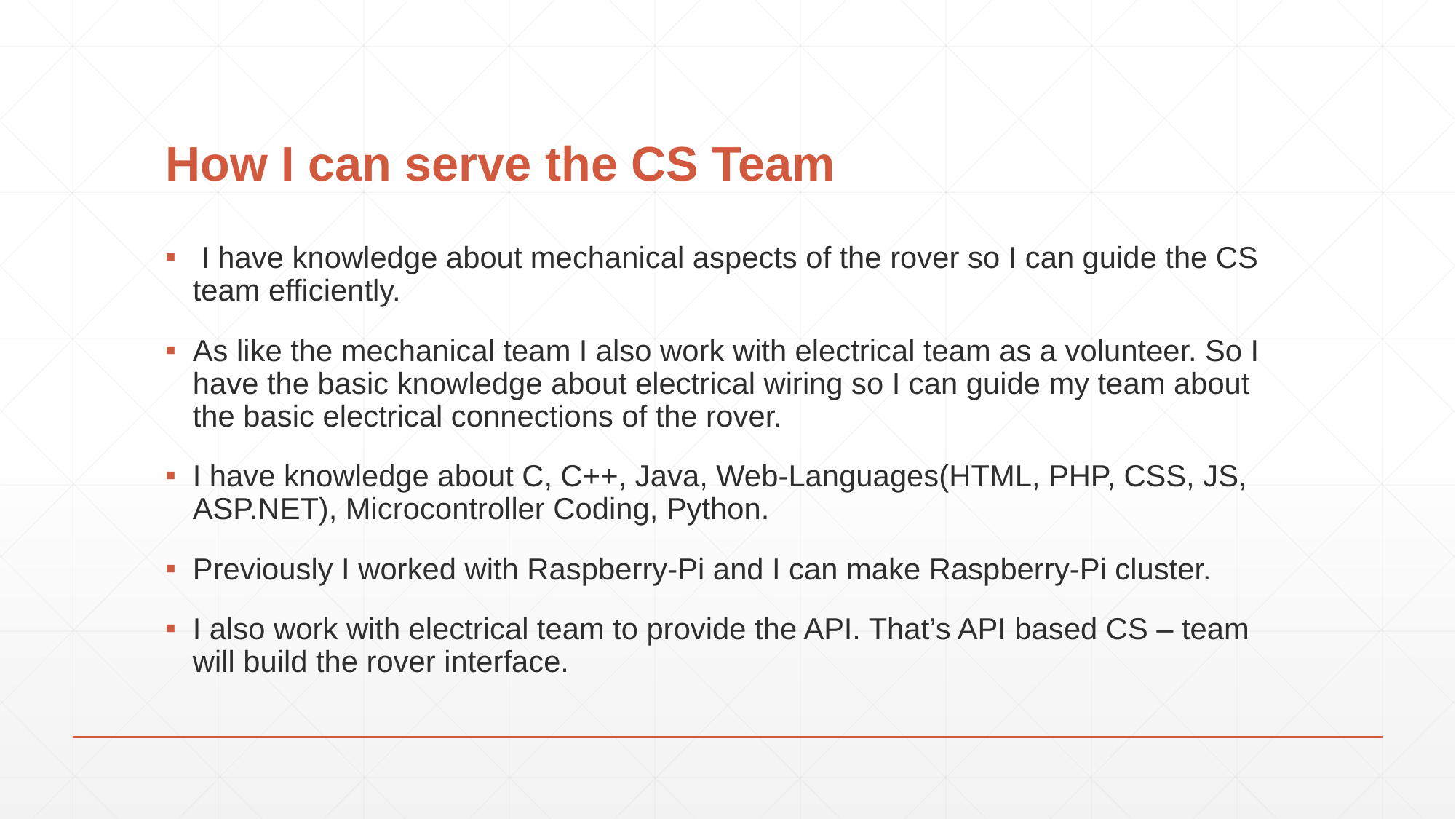

# How I can serve the CS Team
 I have knowledge about mechanical aspects of the rover so I can guide the CS team efficiently.
As like the mechanical team I also work with electrical team as a volunteer. So I have the basic knowledge about electrical wiring so I can guide my team about the basic electrical connections of the rover.
I have knowledge about C, C++, Java, Web-Languages(HTML, PHP, CSS, JS, ASP.NET), Microcontroller Coding, Python.
Previously I worked with Raspberry-Pi and I can make Raspberry-Pi cluster.
I also work with electrical team to provide the API. That’s API based CS – team will build the rover interface.